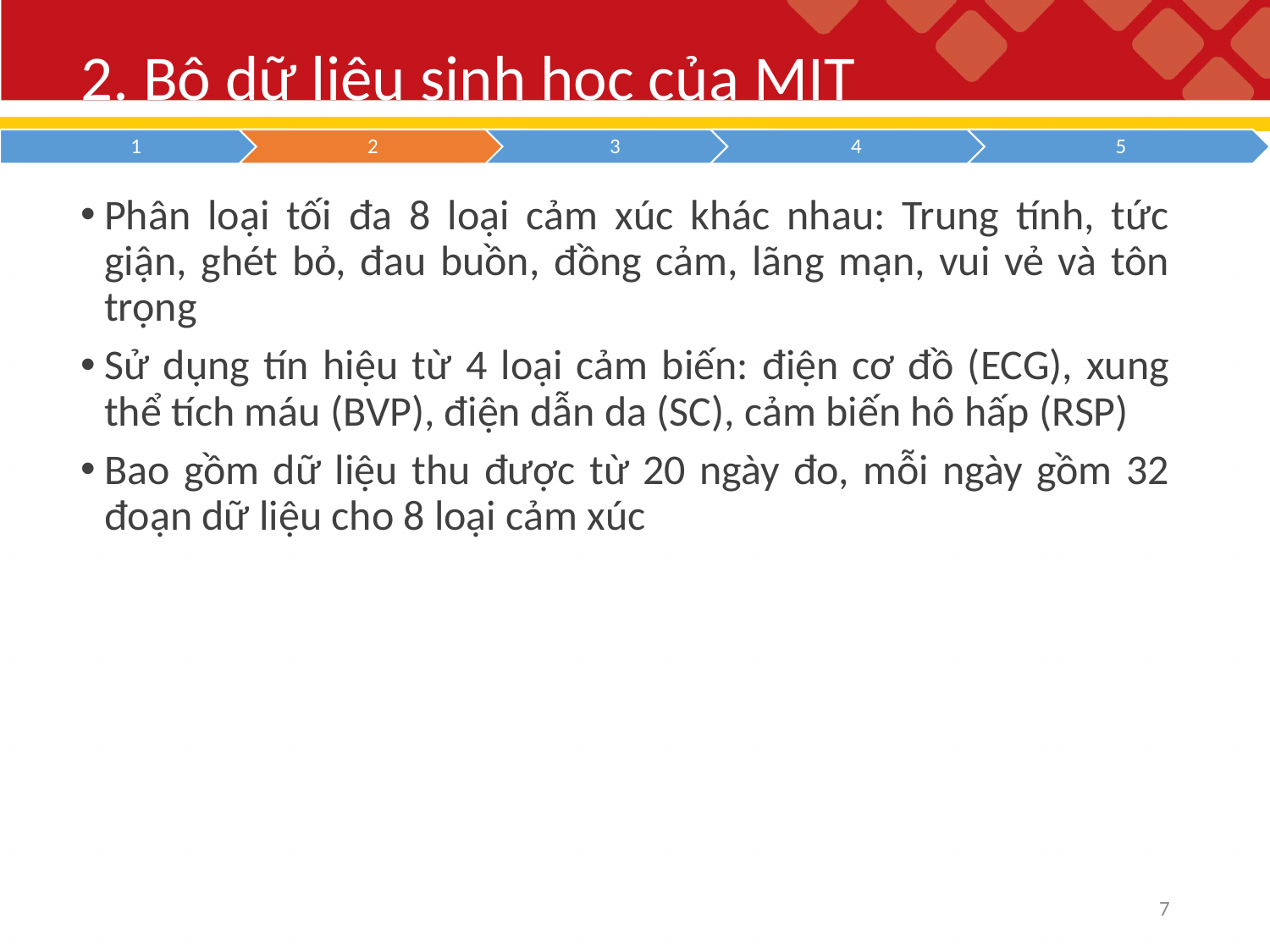

# 2. Bộ dữ liệu sinh học của MIT

2
                         1
                       2
                     3
                        4
5
Phân loại tối đa 8 loại cảm xúc khác nhau: Trung tính, tức giận, ghét bỏ, đau buồn, đồng cảm, lãng mạn, vui vẻ và tôn trọng
Sử dụng tín hiệu từ 4 loại cảm biến: điện cơ đồ (ECG), xung thể tích máu (BVP), điện dẫn da (SC), cảm biến hô hấp (RSP)
Bao gồm dữ liệu thu được từ 20 ngày đo, mỗi ngày gồm 32 đoạn dữ liệu cho 8 loại cảm xúc
7